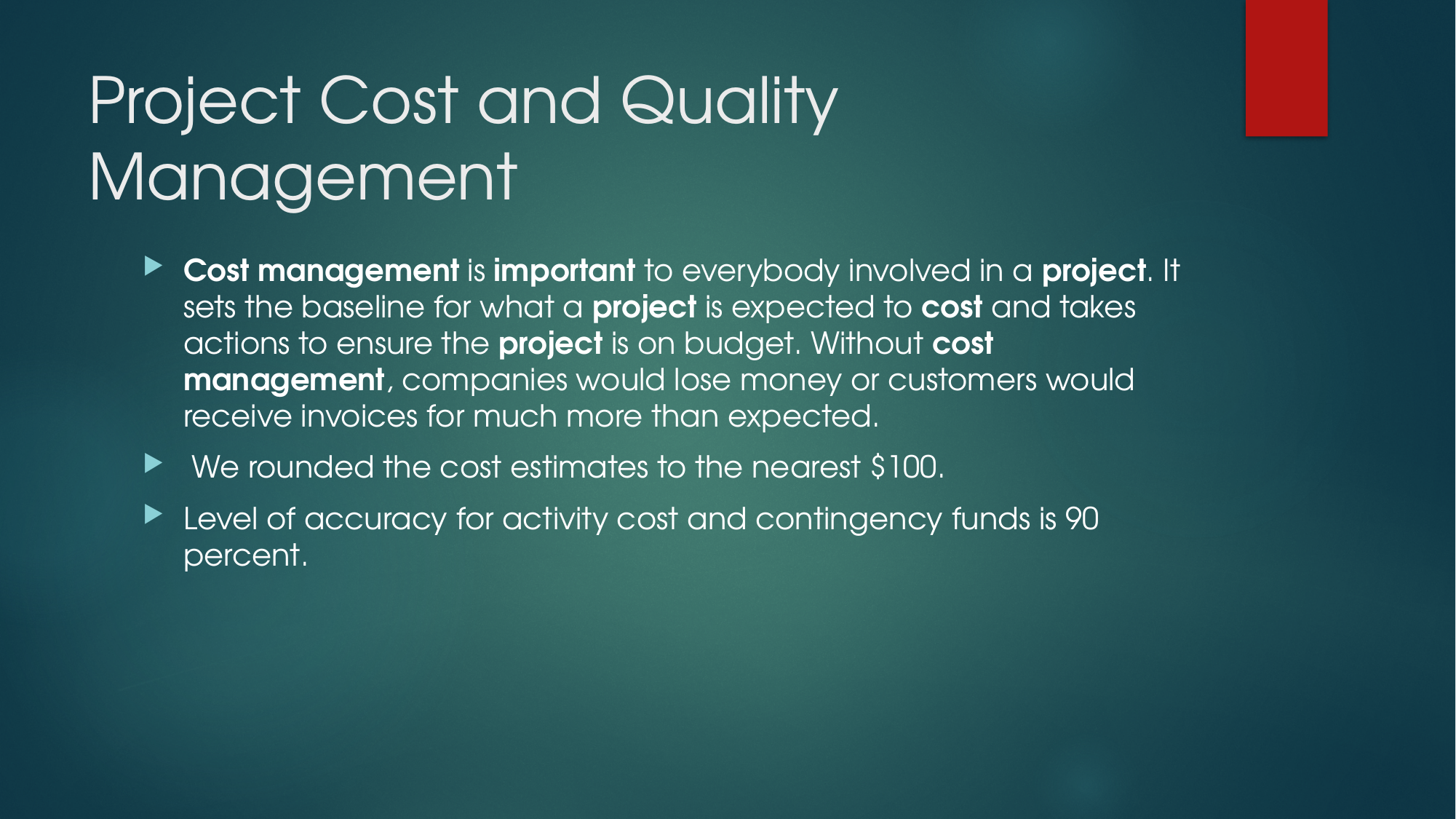

# Project Cost and Quality Management
Cost management is important to everybody involved in a project. It sets the baseline for what a project is expected to cost and takes actions to ensure the project is on budget. Without cost management, companies would lose money or customers would receive invoices for much more than expected.
 We rounded the cost estimates to the nearest $100.
Level of accuracy for activity cost and contingency funds is 90 percent.